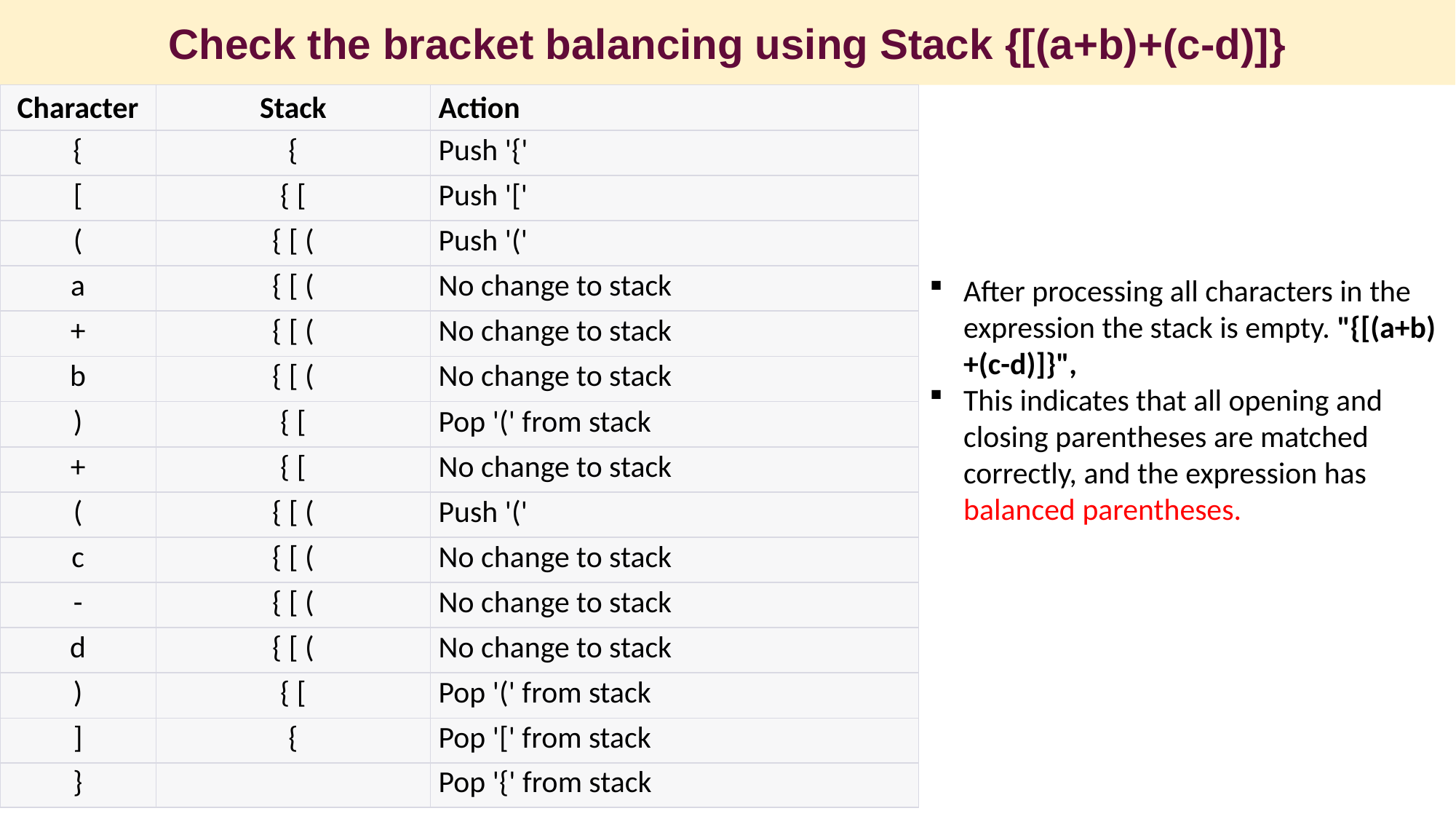

Check the bracket balancing using Stack {[(a+b)+(c-d)]}
| Character | Stack | Action |
| --- | --- | --- |
| { | { | Push '{' |
| [ | { [ | Push '[' |
| ( | { [ ( | Push '(' |
| a | { [ ( | No change to stack |
| + | { [ ( | No change to stack |
| b | { [ ( | No change to stack |
| ) | { [ | Pop '(' from stack |
| + | { [ | No change to stack |
| ( | { [ ( | Push '(' |
| c | { [ ( | No change to stack |
| - | { [ ( | No change to stack |
| d | { [ ( | No change to stack |
| ) | { [ | Pop '(' from stack |
| ] | { | Pop '[' from stack |
| } |  | Pop '{' from stack |
After processing all characters in the expression the stack is empty. "{[(a+b)+(c-d)]}",
This indicates that all opening and closing parentheses are matched correctly, and the expression has balanced parentheses.